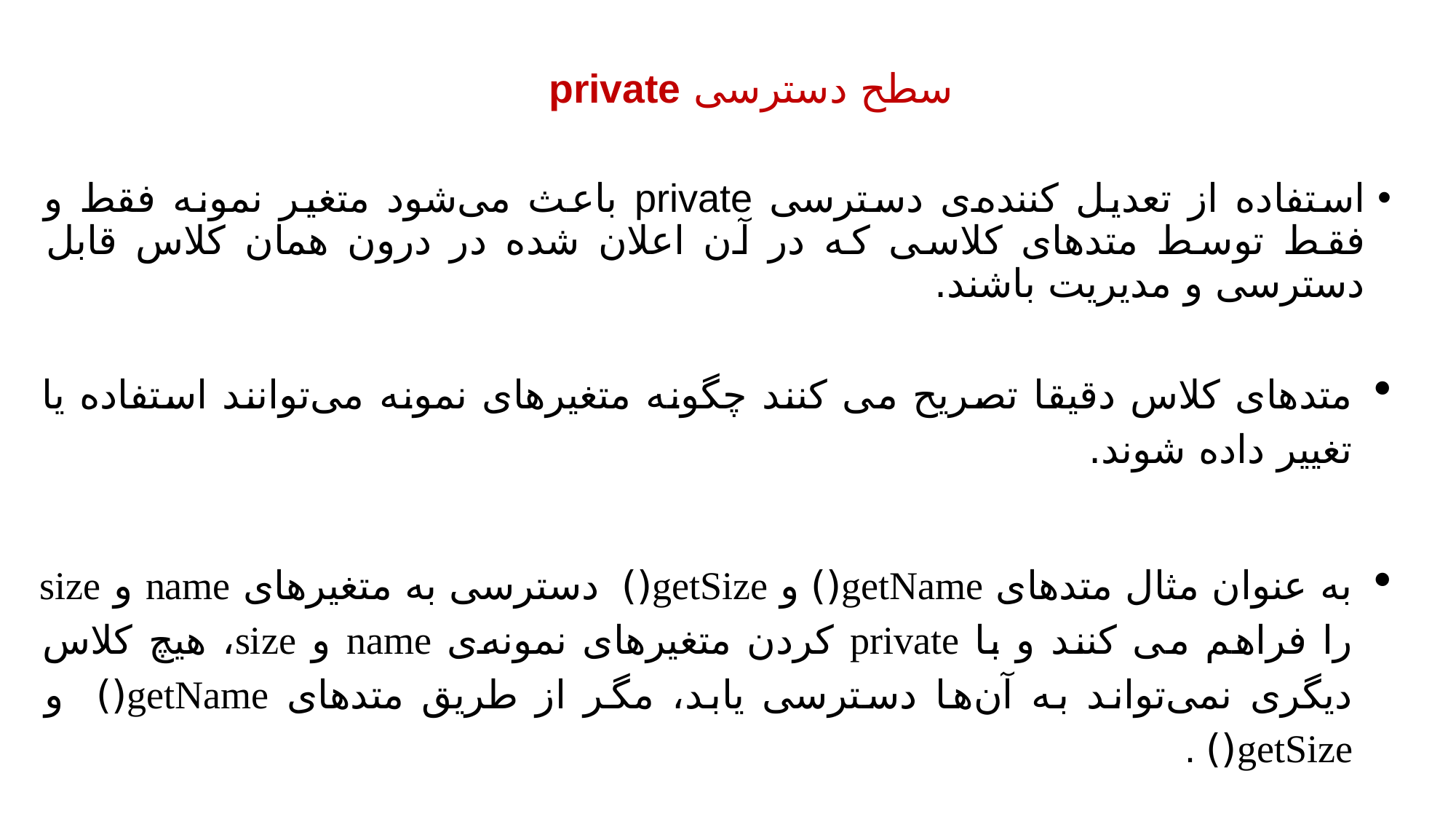

سطح دسترسی private

استفاده از تعدیل کننده‌ی دسترسی private باعث می‌شود متغیر نمونه فقط و فقط توسط متدهای کلاسی که در آن اعلان شده در درون همان کلاس قابل دسترسی و مدیریت باشند.

متدهای کلاس دقیقا تصریح می کنند چگونه متغیرهای نمونه می‌توانند استفاده یا تغییر داده شوند.

به عنوان مثال متدهای getName() و getSize()  دسترسی به متغیرهای name و size را فراهم می کنند و با private کردن متغیرهای نمونه‌ی name و size، هیچ کلاس دیگری نمی‌تواند به آن‌ها دسترسی یابد، مگر از طریق متدهای getName()  و getSize() .